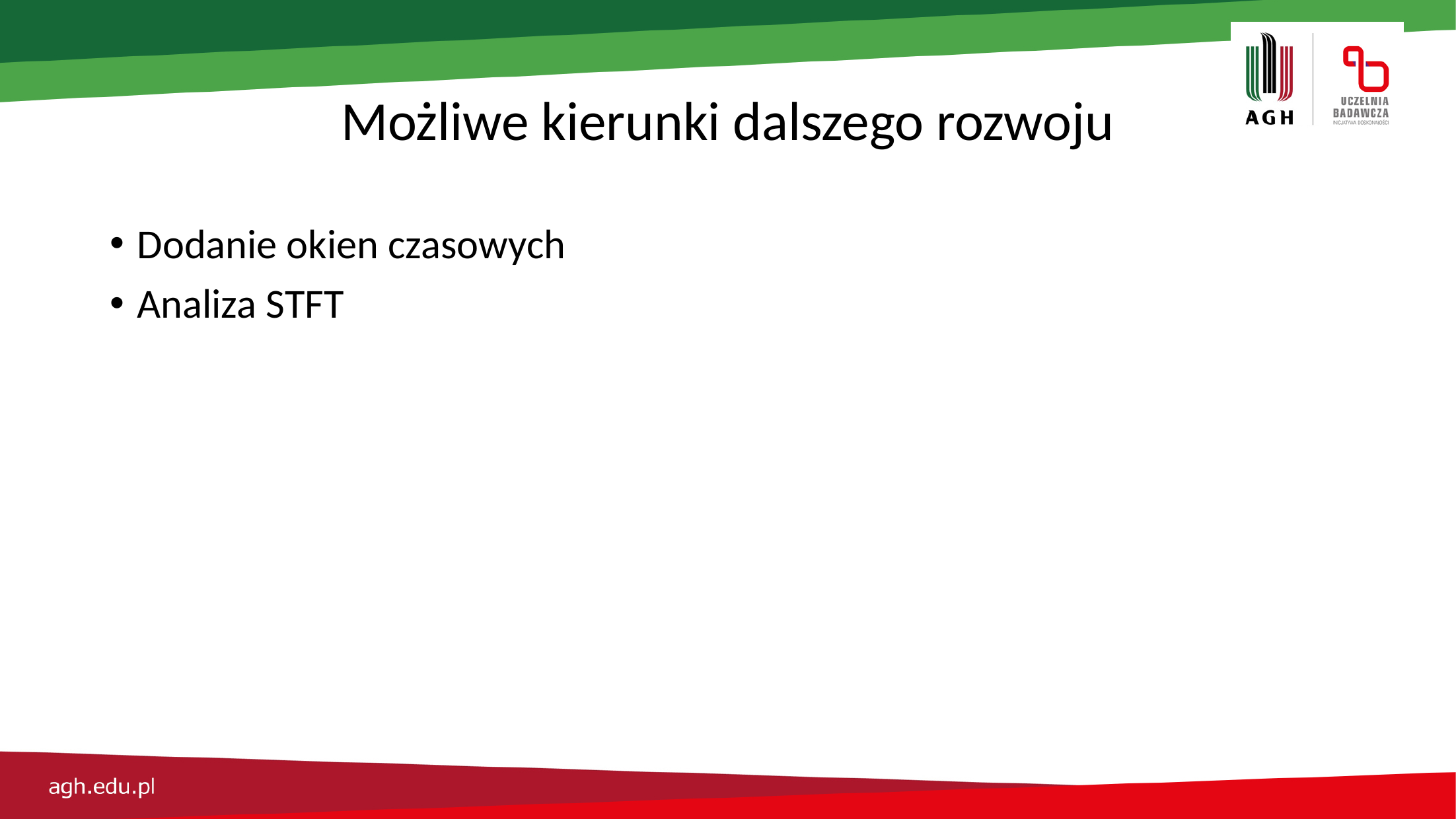

# Możliwe kierunki dalszego rozwoju
Dodanie okien czasowych
Analiza STFT